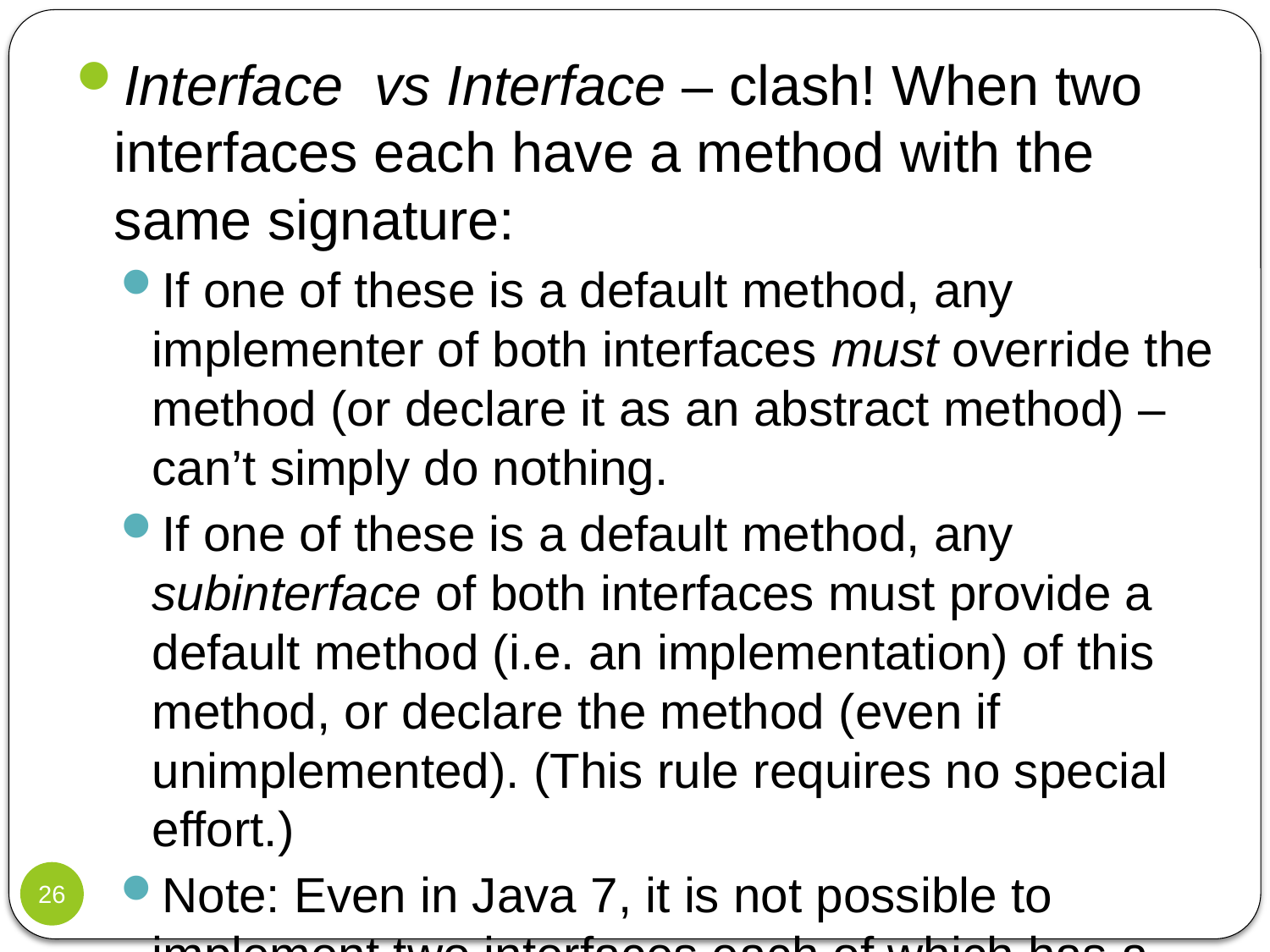

Interface  vs Interface – clash! When two interfaces each have a method with the same signature:
If one of these is a default method, any implementer of both interfaces must override the method (or declare it as an abstract method) – can’t simply do nothing.
If one of these is a default method, any subinterface of both interfaces must provide a default method (i.e. an implementation) of this method, or declare the method (even if unimplemented). (This rule requires no special effort.)
Note: Even in Java 7, it is not possible to implement two interfaces each of which has a method with the same signature but different return types.

26